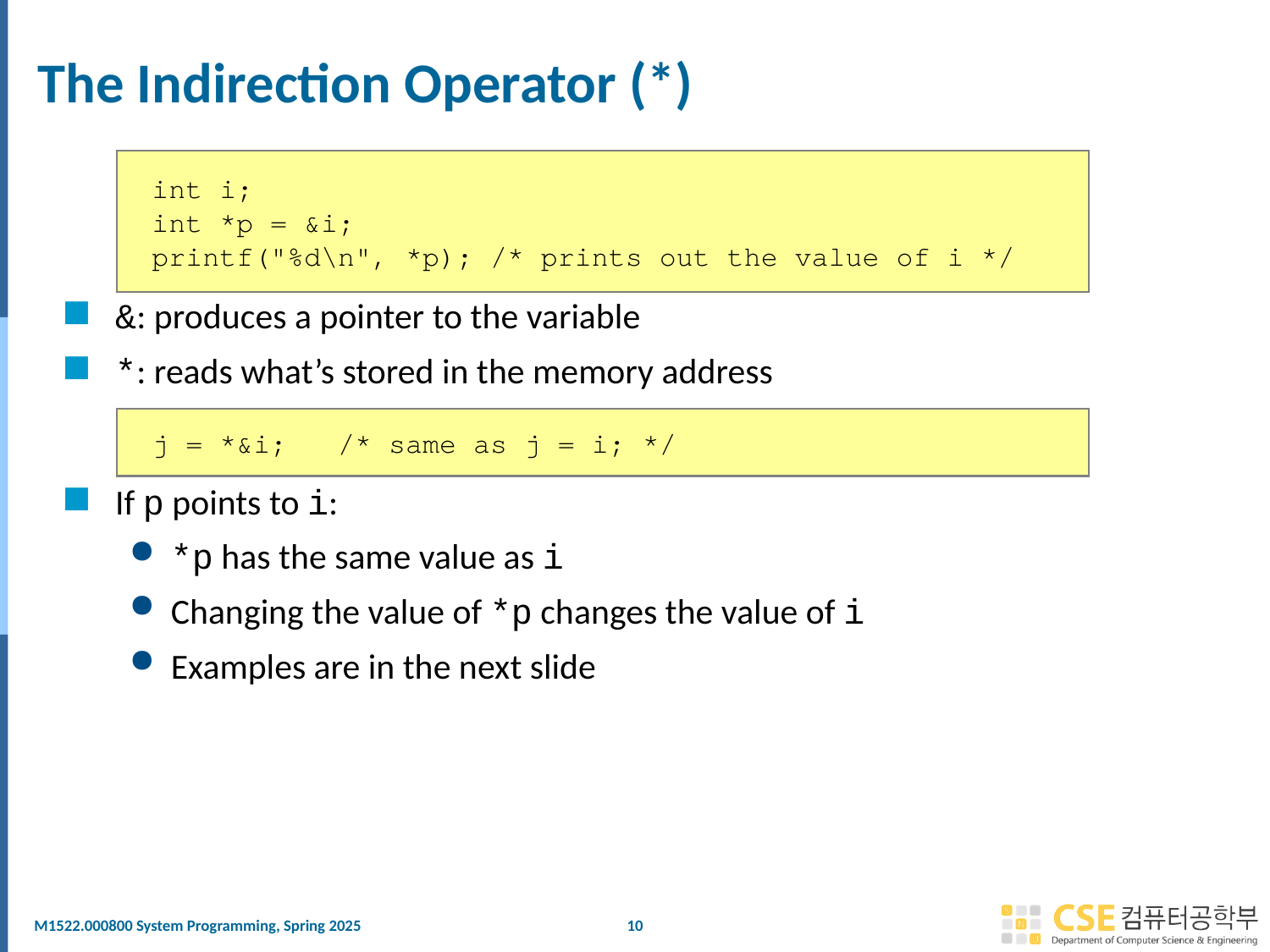

# The Indirection Operator (*)
int i;
int *p = &i;
printf("%d\n", *p); /* prints out the value of i */

&: produces a pointer to the variable
*: reads what’s stored in the memory address

If p points to i:
*p has the same value as i
Changing the value of *p changes the value of i
Examples are in the next slide
j = *&i;   /* same as j = i; */